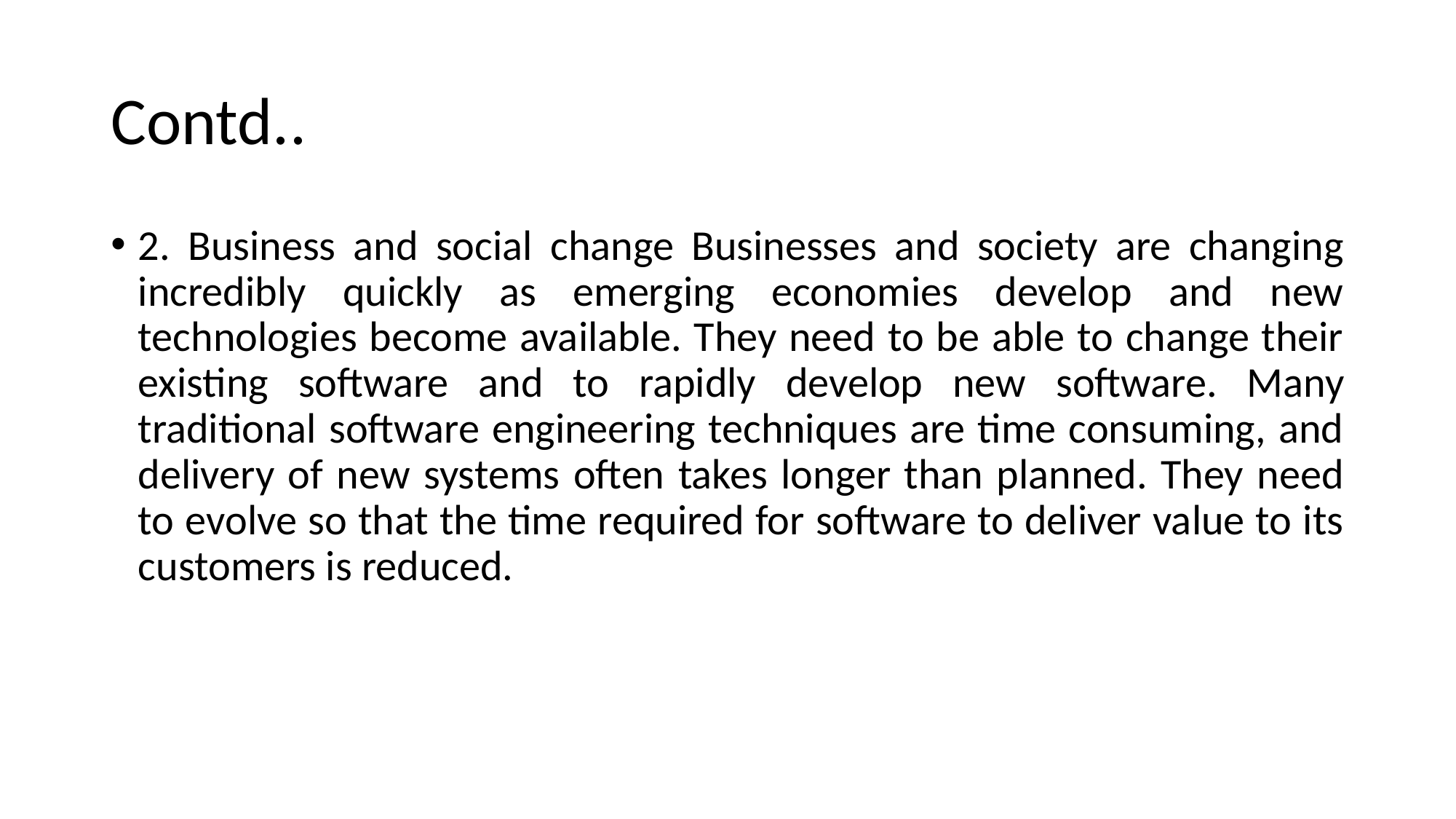

# Contd..
2. Business and social change Businesses and society are changing incredibly quickly as emerging economies develop and new technologies become available. They need to be able to change their existing software and to rapidly develop new software. Many traditional software engineering techniques are time consuming, and delivery of new systems often takes longer than planned. They need to evolve so that the time required for software to deliver value to its customers is reduced.